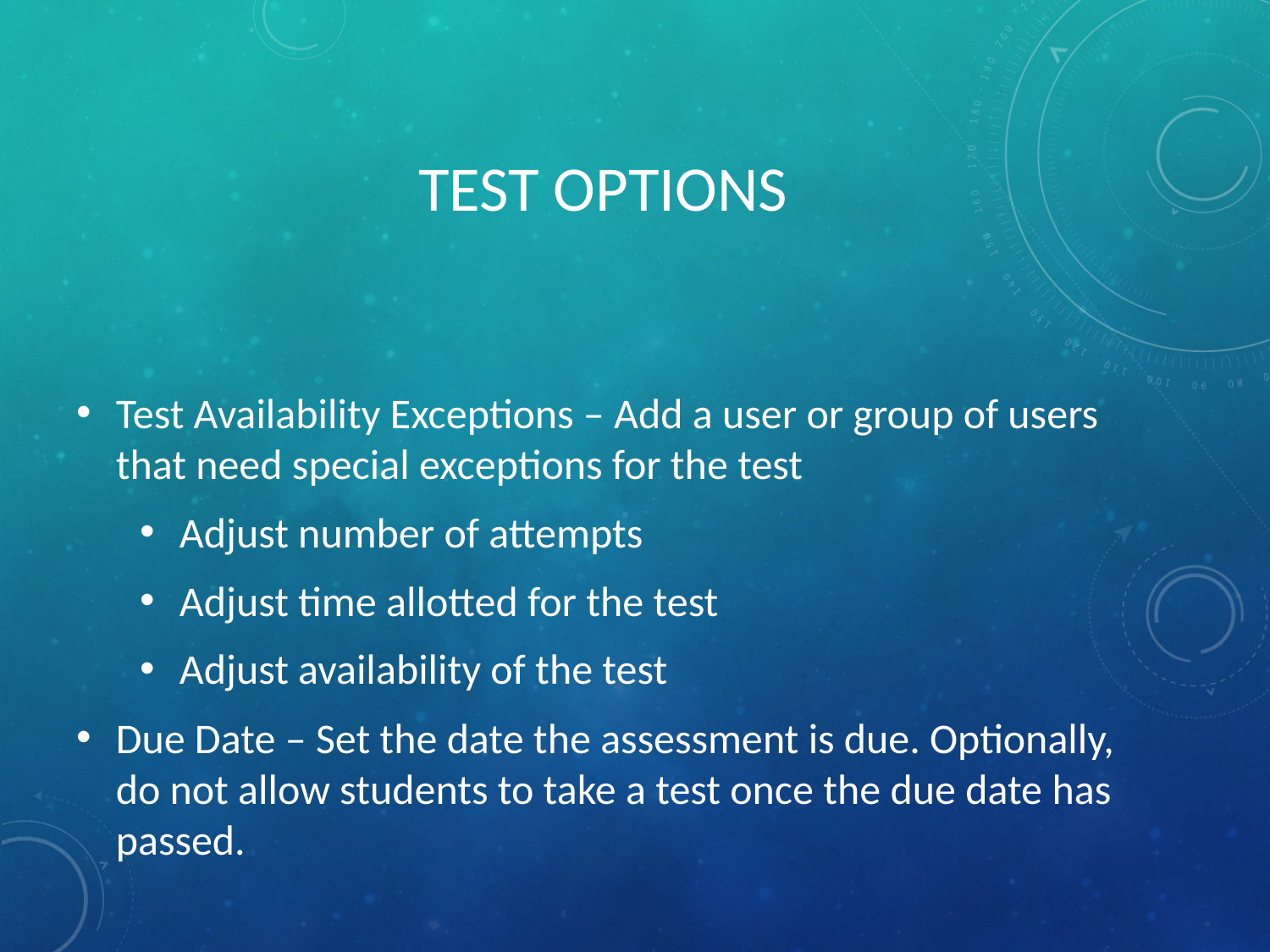

# Test Options
Test Availability Exceptions – Add a user or group of users that need special exceptions for the test
Adjust number of attempts
Adjust time allotted for the test
Adjust availability of the test
Due Date – Set the date the assessment is due. Optionally, do not allow students to take a test once the due date has passed.